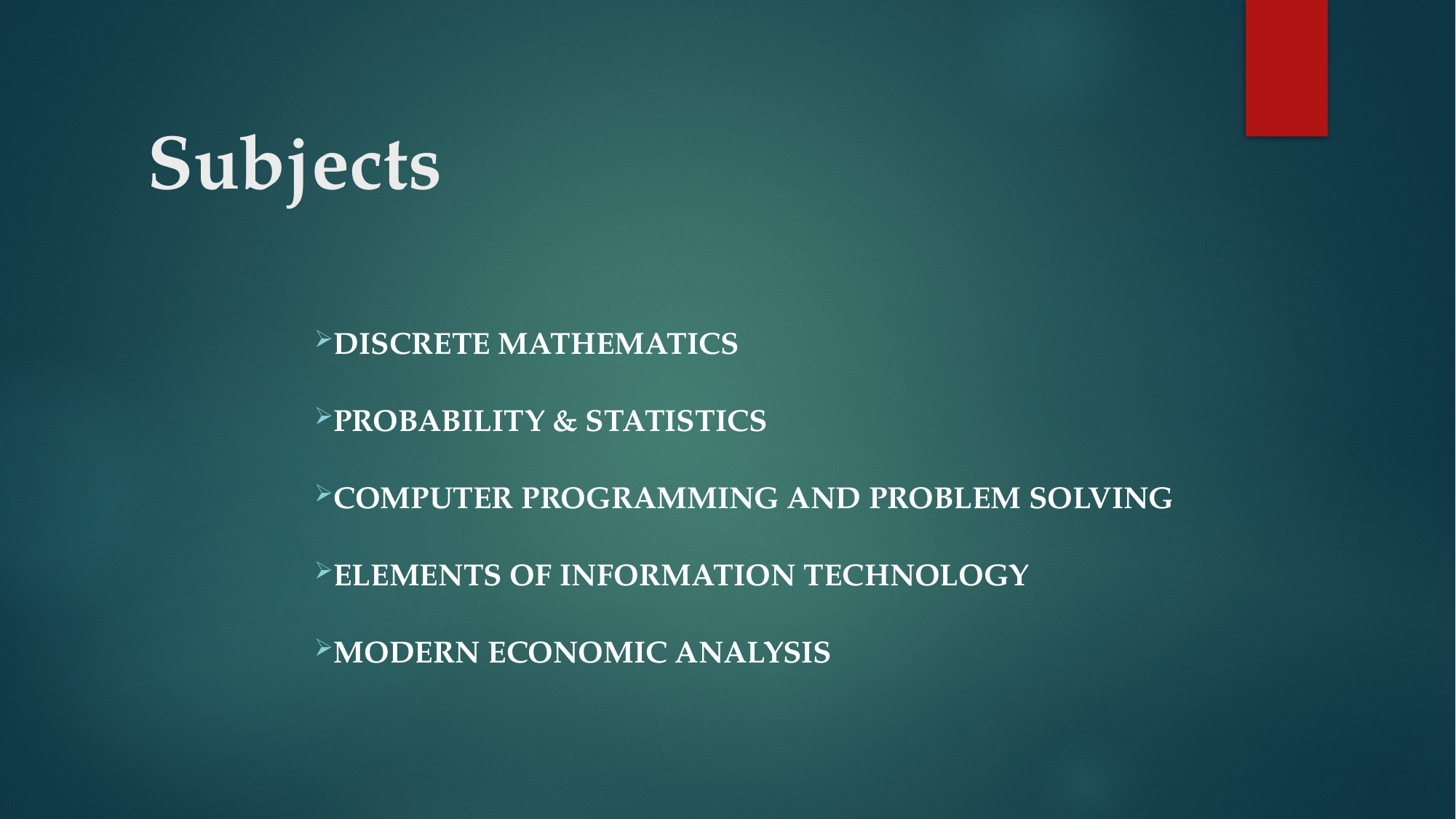

# Subjects
Discrete Mathematics
Probability & Statistics
Computer Programming and Problem Solving
Elements of Information Technology
Modern Economic Analysis